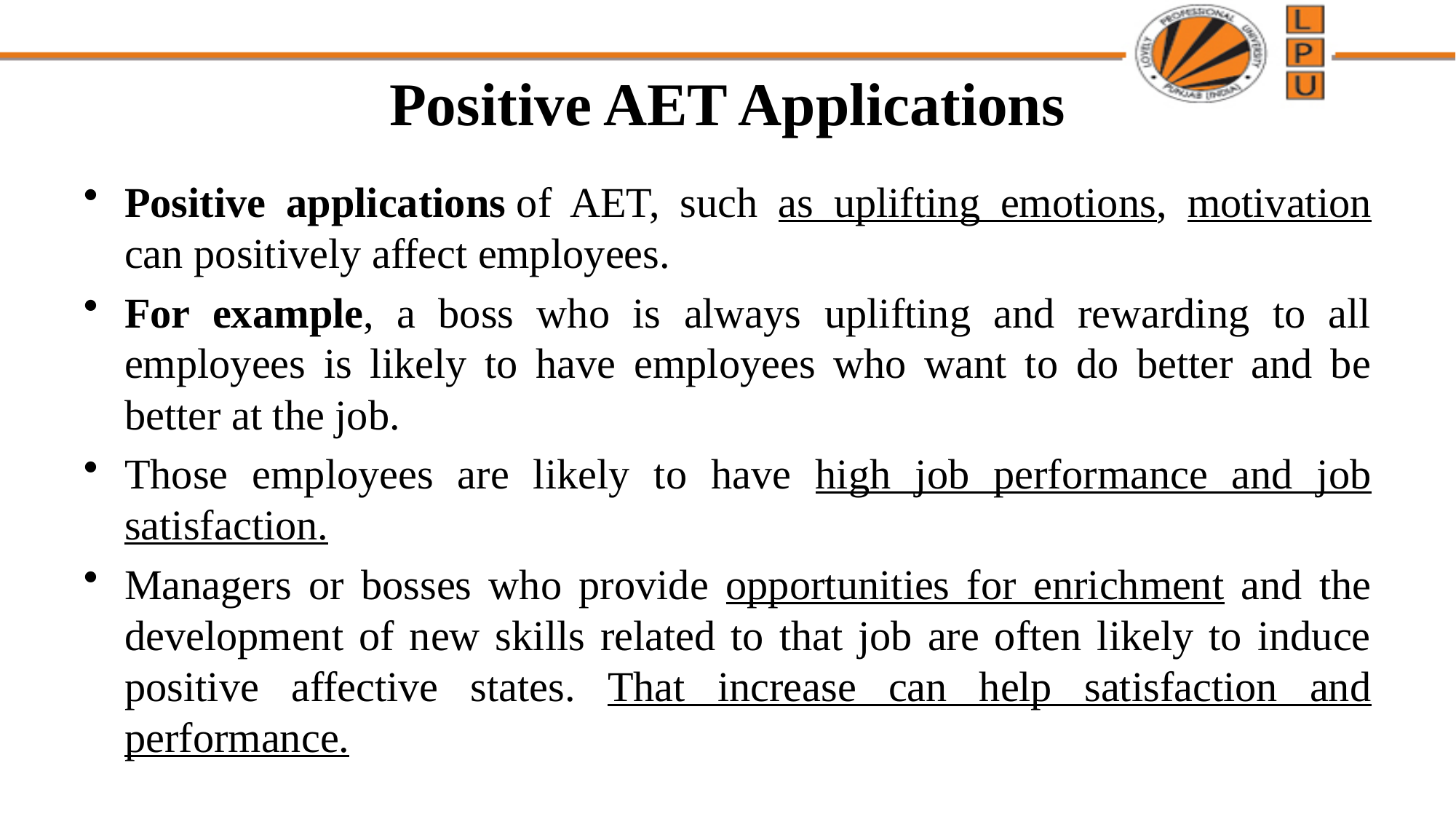

# Positive AET Applications
Positive applications of AET, such as uplifting emotions, motivation can positively affect employees.
For example, a boss who is always uplifting and rewarding to all employees is likely to have employees who want to do better and be better at the job.
Those employees are likely to have high job performance and job satisfaction.
Managers or bosses who provide opportunities for enrichment and the development of new skills related to that job are often likely to induce positive affective states. That increase can help satisfaction and performance.